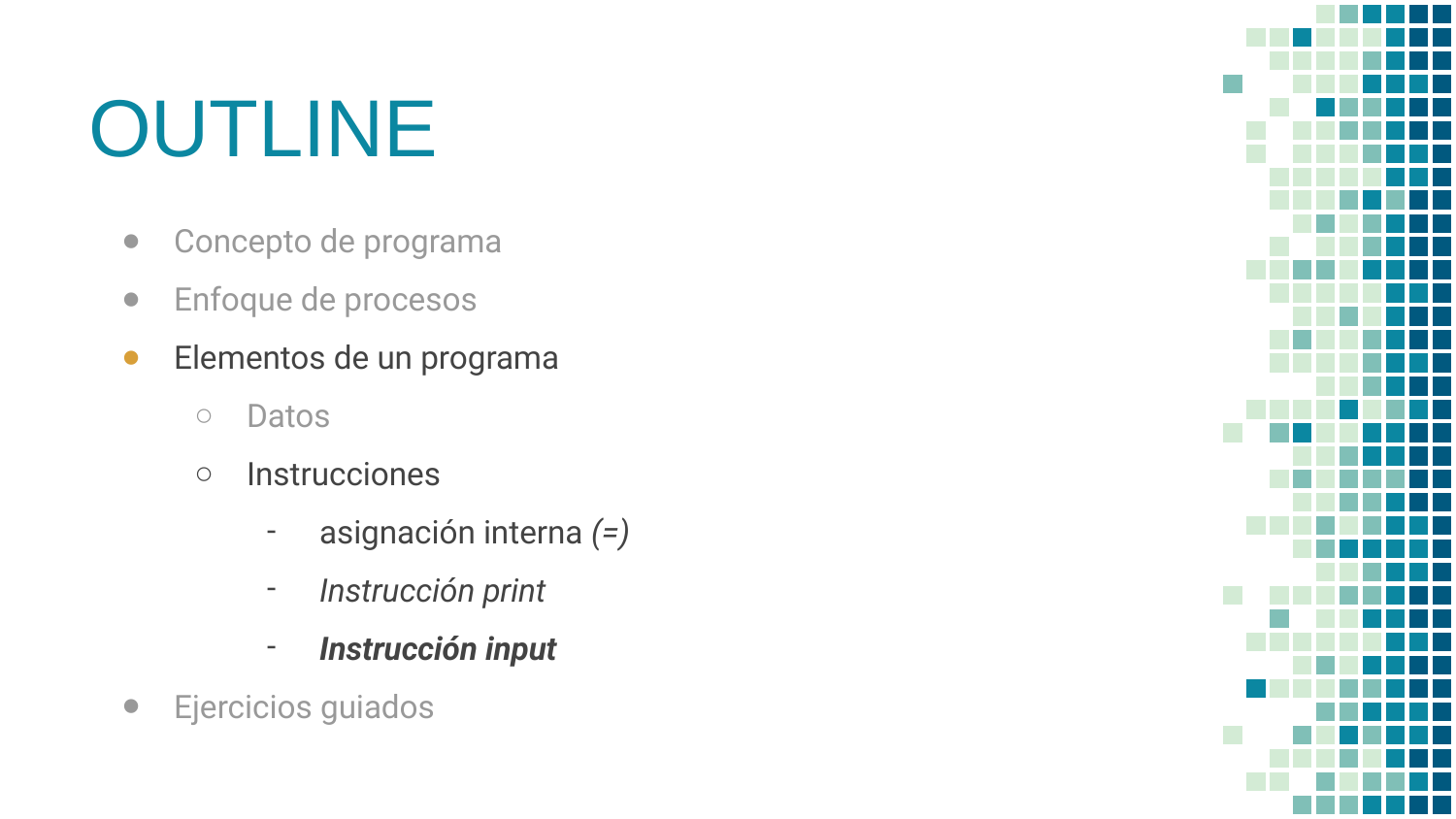

# OUTLINE
Concepto de programa
Enfoque de procesos
Elementos de un programa
Datos
Instrucciones
asignación interna (=)
Instrucción print
Instrucción input
Ejercicios guiados